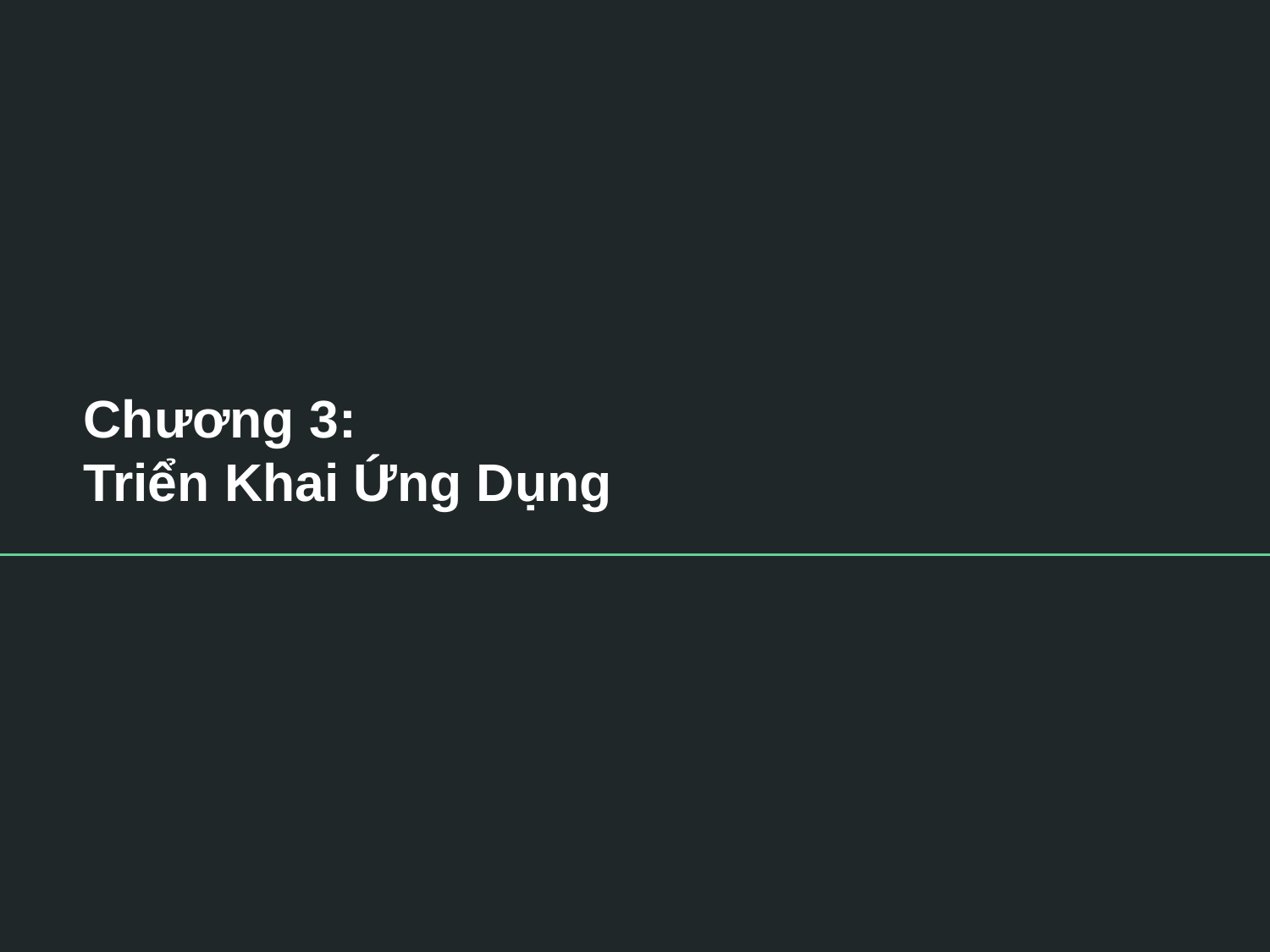

# Chương 3:
Triển Khai Ứng Dụng